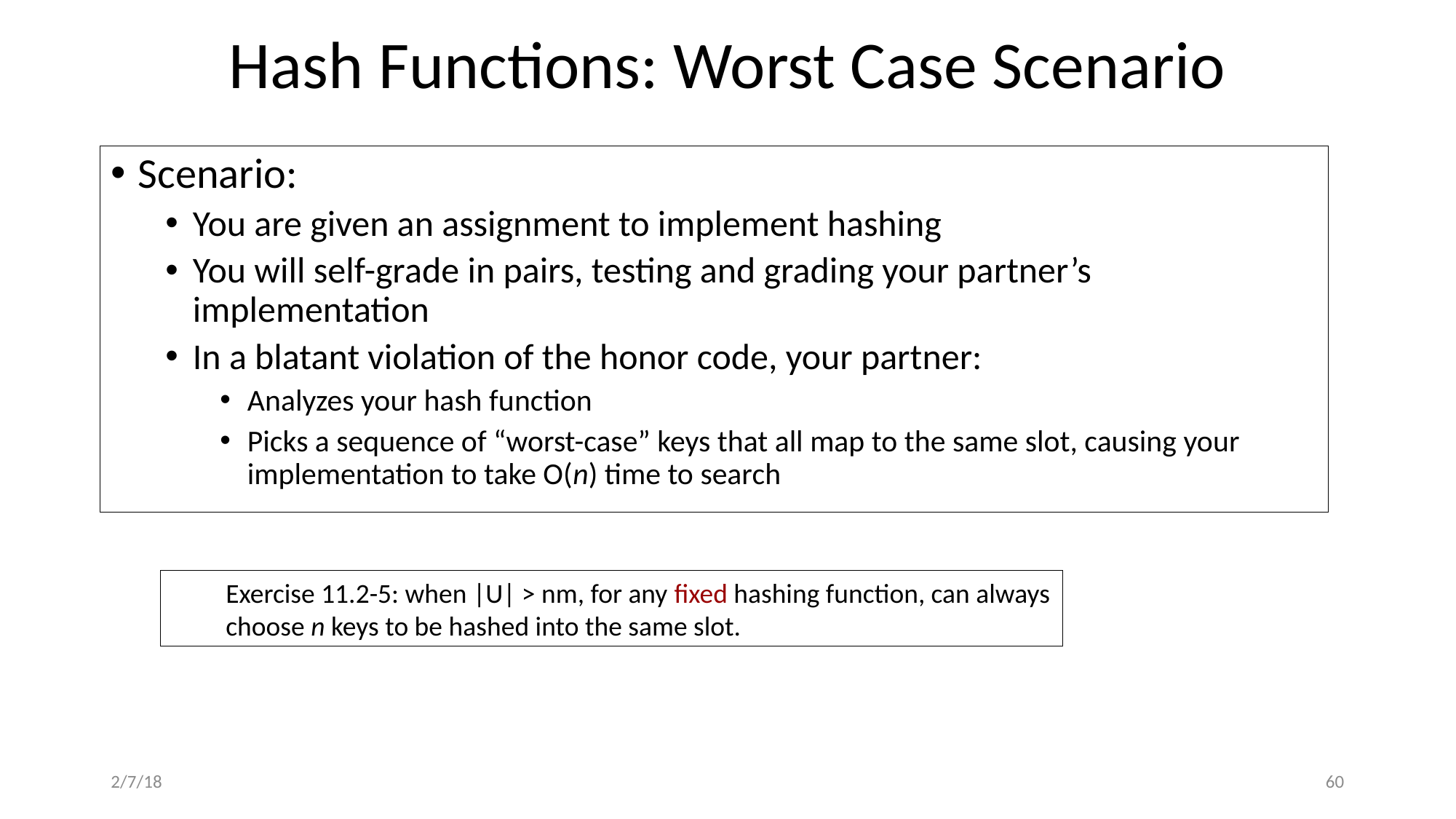

# Hash Functions: Worst Case Scenario
Scenario:
You are given an assignment to implement hashing
You will self-grade in pairs, testing and grading your partner’s implementation
In a blatant violation of the honor code, your partner:
Analyzes your hash function
Picks a sequence of “worst-case” keys that all map to the same slot, causing your implementation to take O(n) time to search
Exercise 11.2-5: when |U| > nm, for any fixed hashing function, can always choose n keys to be hashed into the same slot.
2/7/18

60